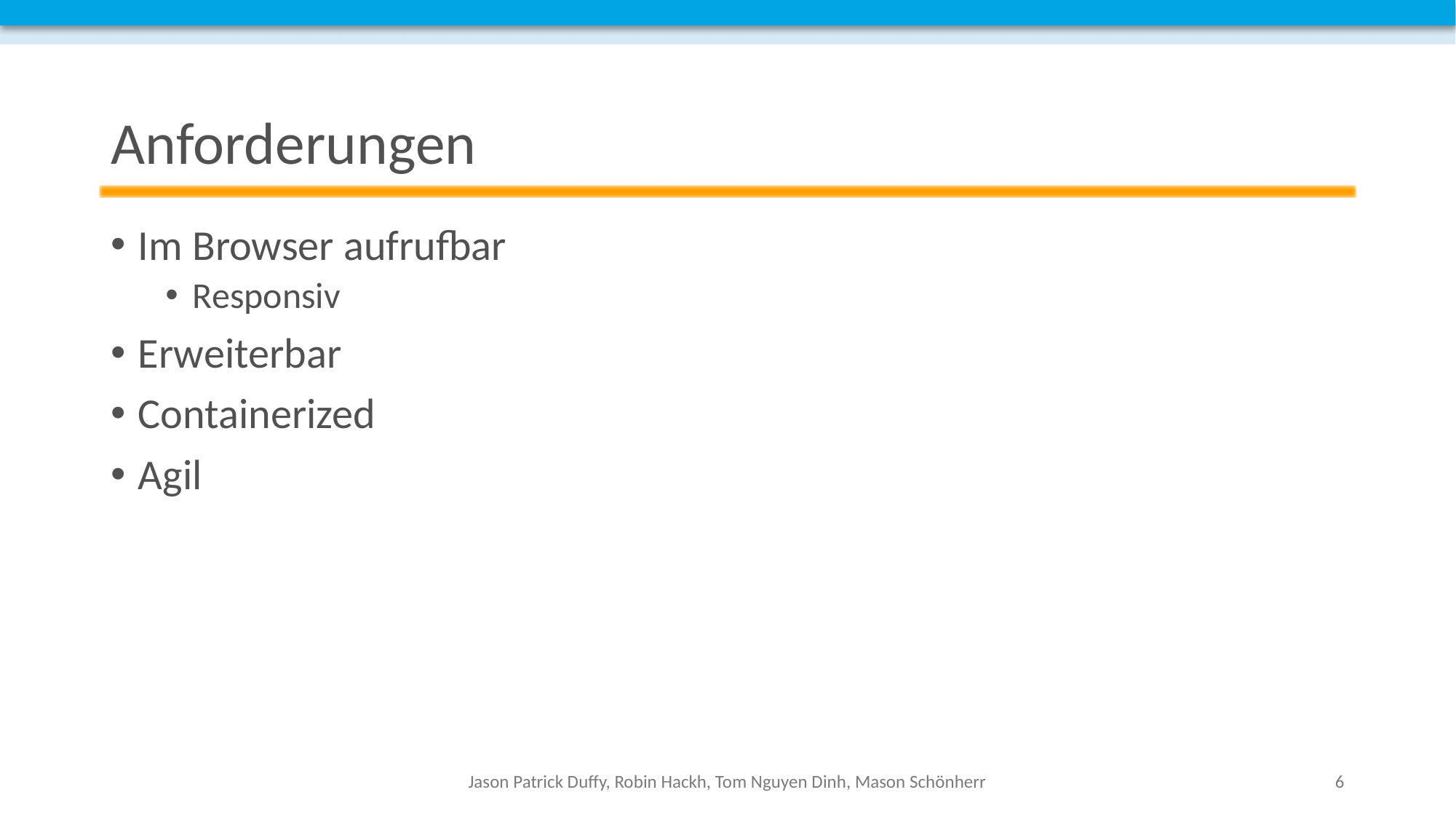

# Anforderungen
Im Browser aufrufbar
Responsiv
Erweiterbar
Containerized
Agil

Jason Patrick Duffy, Robin Hackh, Tom Nguyen Dinh, Mason Schönherr
6